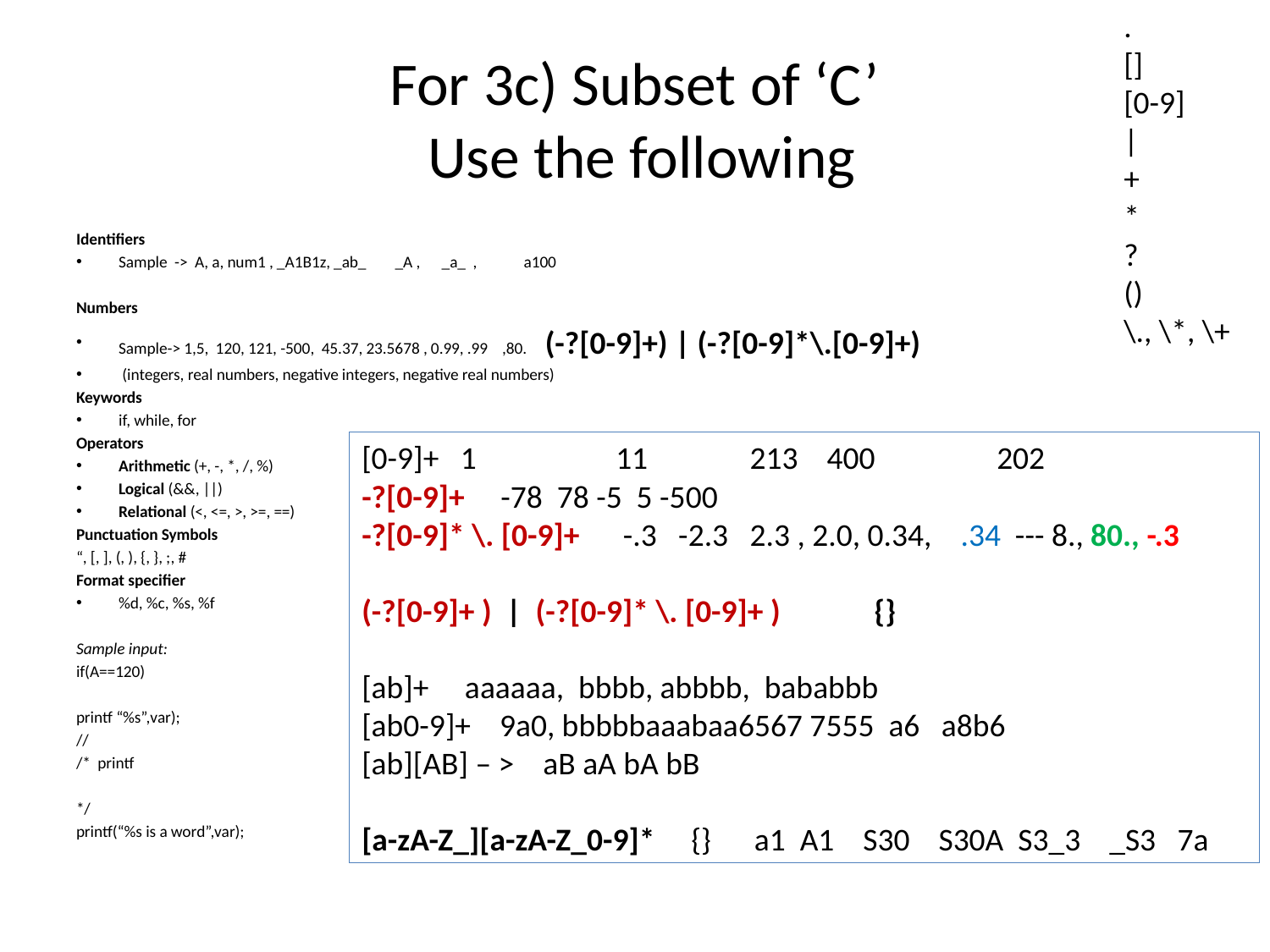

.
[]
[0-9]
|
+
*
?
()
\., \*, \+

# For 3c) Subset of ‘C’ Use the following
Identifiers
Sample  ->  A, a, num1 , _A1B1z, _ab_        _A ,      _a_  ,             a100

Numbers
Sample-> 1,5,  120, 121, -500,  45.37, 23.5678 , 0.99, .99    ,80.     (-?[0-9]+) | (-?[0-9]*\.[0-9]+)
 (integers, real numbers, negative integers, negative real numbers)
Keywords
if, while, for
Operators
Arithmetic (+, -, *, /, %)
Logical (&&, ||)
Relational (<, <=, >, >=, ==)
Punctuation Symbols
“, [, ], (, ), {, }, ;, #
Format specifier
%d, %c, %s, %f

Sample input:
if(A==120)

printf “%s”,var);
//
/*  printf

*/
printf(“%s is a word”,var);
[0-9]+   1  	11	 213    400 	202
-?[0-9]+     -78  78 -5  5 -500
-?[0-9]* \. [0-9]+      -.3   -2.3   2.3 , 2.0, 0.34,    .34  --- 8., 80., -.3

(-?[0-9]+ )  |  (-?[0-9]* \. [0-9]+ )             {}

[ab]+     aaaaaa,  bbbb, abbbb,  bababbb
[ab0-9]+    9a0, bbbbbaaabaa6567 7555  a6   a8b6
[ab][AB] – >    aB aA bA bB

[a-zA-Z_][a-zA-Z_0-9]*     {}      a1  A1    S30    S30A  S3_3    _S3   7a